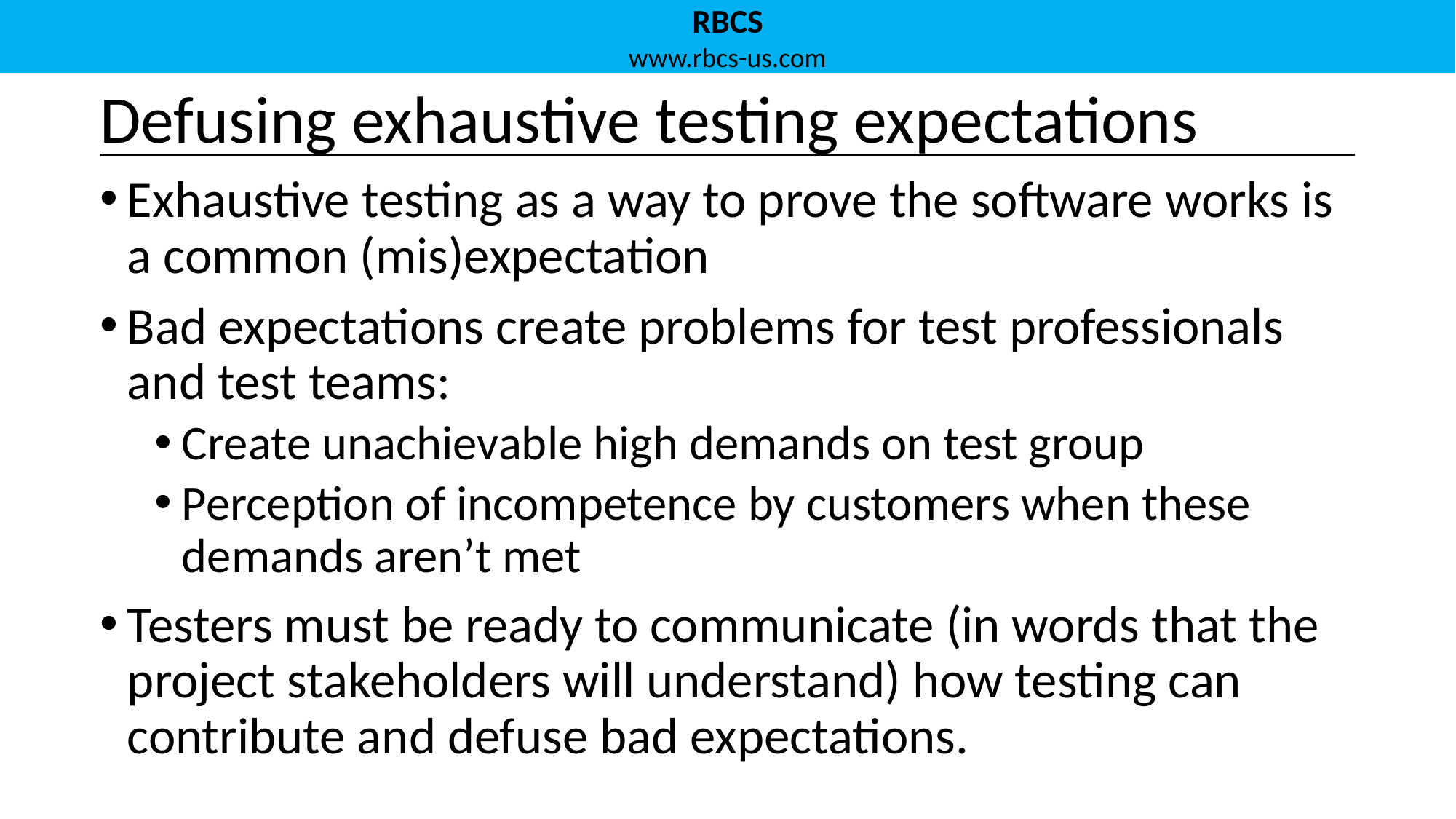

# Defusing exhaustive testing expectations
Exhaustive testing as a way to prove the software works is a common (mis)expectation
Bad expectations create problems for test professionals and test teams:
Create unachievable high demands on test group
Perception of incompetence by customers when these demands aren’t met
Testers must be ready to communicate (in words that the project stakeholders will understand) how testing can contribute and defuse bad expectations.